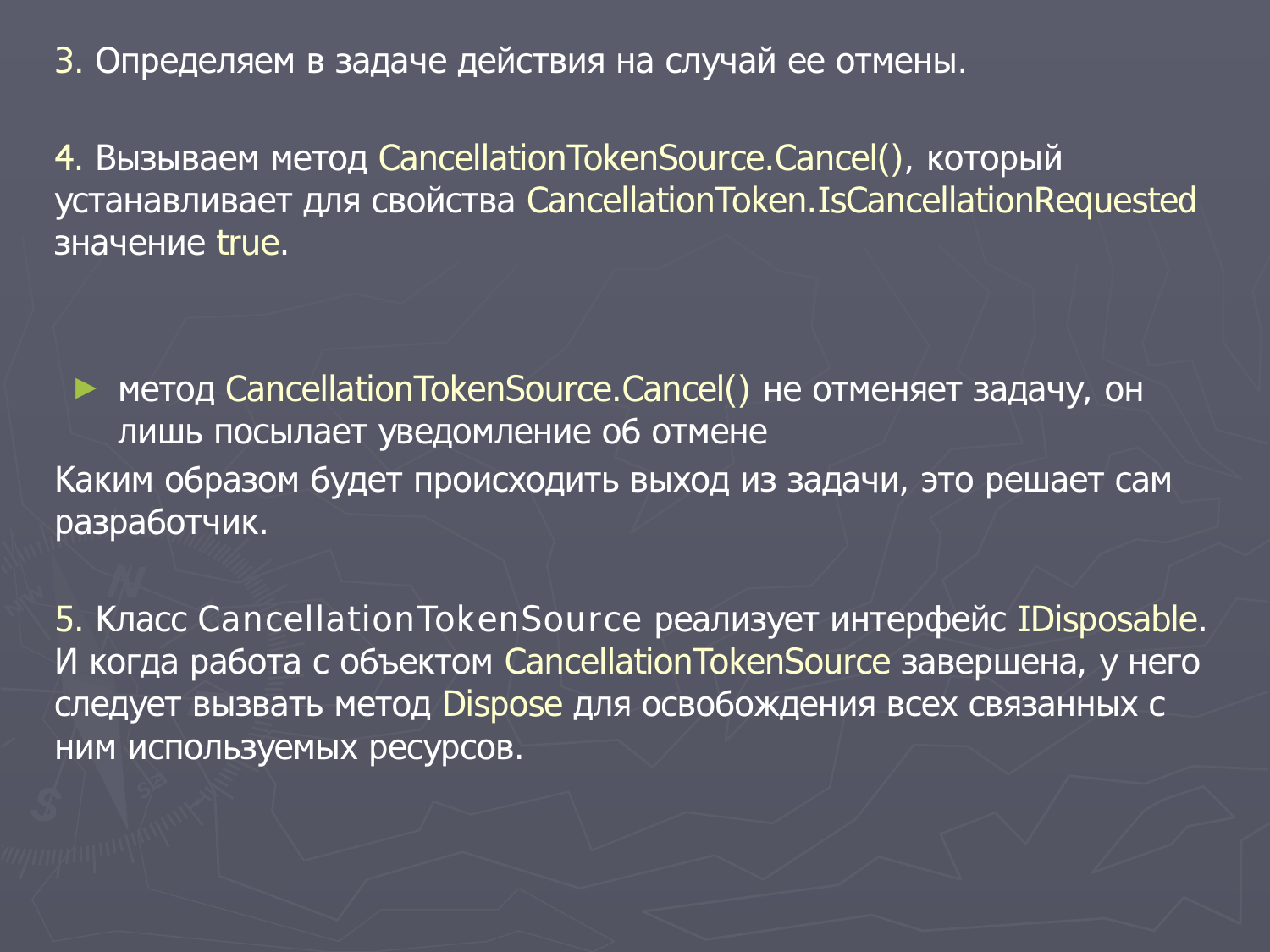

3. Определяем в задаче действия на случай ее отмены.

4. Вызываем метод CancellationTokenSource.Cancel(), который устанавливает для свойства CancellationToken.IsCancellationRequested значение true.

метод CancellationTokenSource.Cancel() не отменяет задачу, он лишь посылает уведомление об отмене
Каким образом будет происходить выход из задачи, это решает сам разработчик.

5. Класс CancellationTokenSource реализует интерфейс IDisposable. И когда работа с объектом CancellationTokenSource завершена, у него следует вызвать метод Dispose для освобождения всех связанных с ним используемых ресурсов.